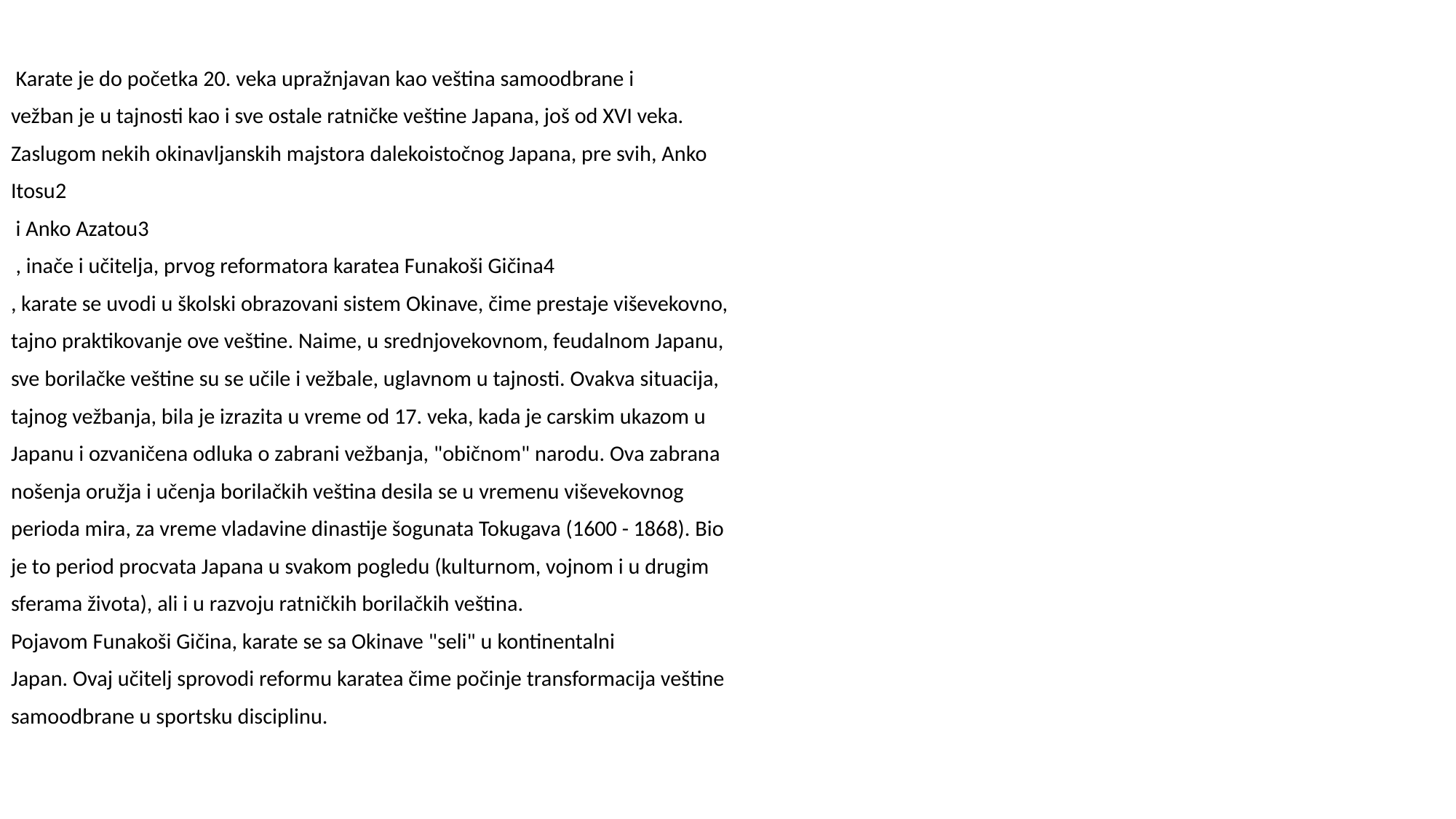

Karate je do početka 20. veka upražnjavan kao veština samoodbrane i
vežban je u tajnosti kao i sve ostale ratničke veštine Japana, još od XVI veka.
Zaslugom nekih okinavljanskih majstora dalekoistočnog Japana, pre svih, Anko
Itosu2
 i Anko Azatou3
 , inače i učitelja, prvog reformatora karatea Funakoši Gičina4
, karate se uvodi u školski obrazovani sistem Okinave, čime prestaje viševekovno,
tajno praktikovanje ove veštine. Naime, u srednjovekovnom, feudalnom Japanu,
sve borilačke veštine su se učile i vežbale, uglavnom u tajnosti. Ovakva situacija,
tajnog vežbanja, bila je izrazita u vreme od 17. veka, kada je carskim ukazom u
Japanu i ozvaničena odluka o zabrani vežbanja, "običnom" narodu. Ova zabrana
nošenja oružja i učenja borilačkih veština desila se u vremenu viševekovnog
perioda mira, za vreme vladavine dinastije šogunata Tokugava (1600 - 1868). Bio
je to period procvata Japana u svakom pogledu (kulturnom, vojnom i u drugim
sferama života), ali i u razvoju ratničkih borilačkih veština.
Pojavom Funakoši Gičina, karate se sa Okinave "seli" u kontinentalni
Japan. Ovaj učitelj sprovodi reformu karatea čime počinje transformacija veštine
samoodbrane u sportsku disciplinu.